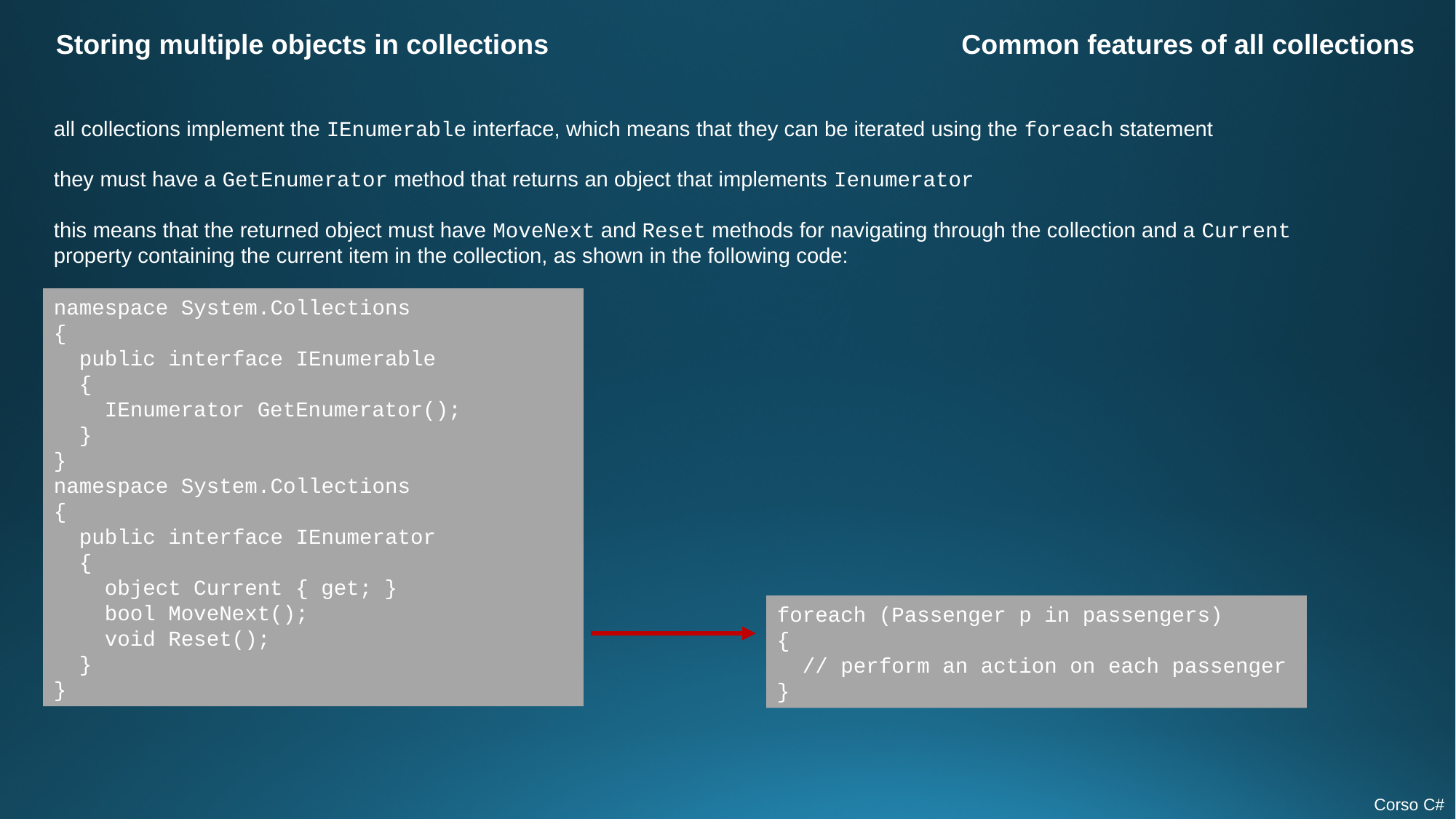

Storing multiple objects in collections
Common features of all collections
all collections implement the IEnumerable interface, which means that they can be iterated using the foreach statement

they must have a GetEnumerator method that returns an object that implements Ienumerator

this means that the returned object must have MoveNext and Reset methods for navigating through the collection and a Current property containing the current item in the collection, as shown in the following code:
namespace System.Collections
{
  public interface IEnumerable
  {
    IEnumerator GetEnumerator();
  }
}
namespace System.Collections
{
  public interface IEnumerator
  {
    object Current { get; }
    bool MoveNext();
    void Reset();
  }
}
foreach (Passenger p in passengers)
{
  // perform an action on each passenger
}
Corso C#